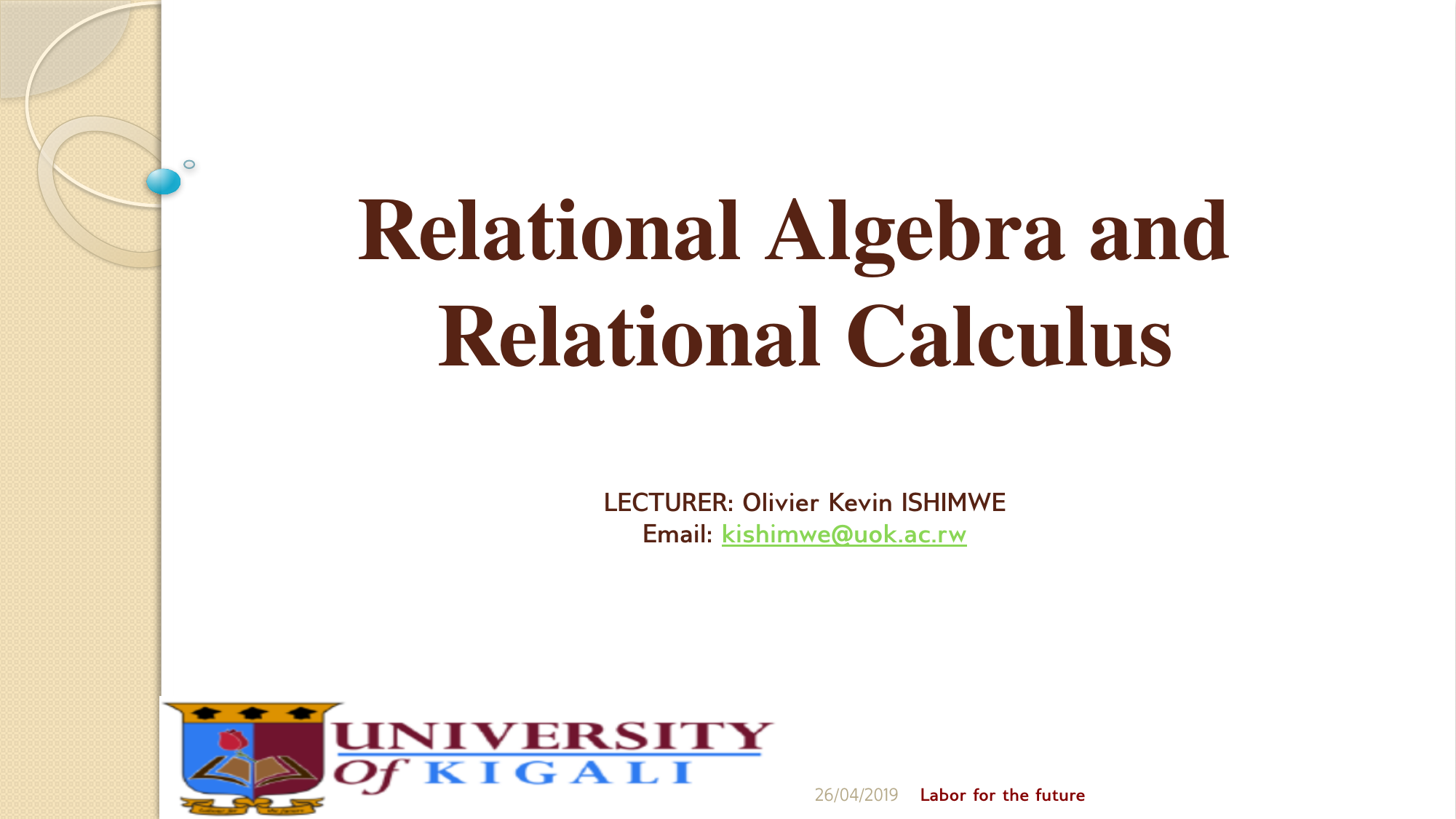

# Relational Algebra and Relational Calculus LECTURER: Olivier Kevin ISHIMWE Email: kishimwe@uok.ac.rw
26/04/2019
Labor for the future